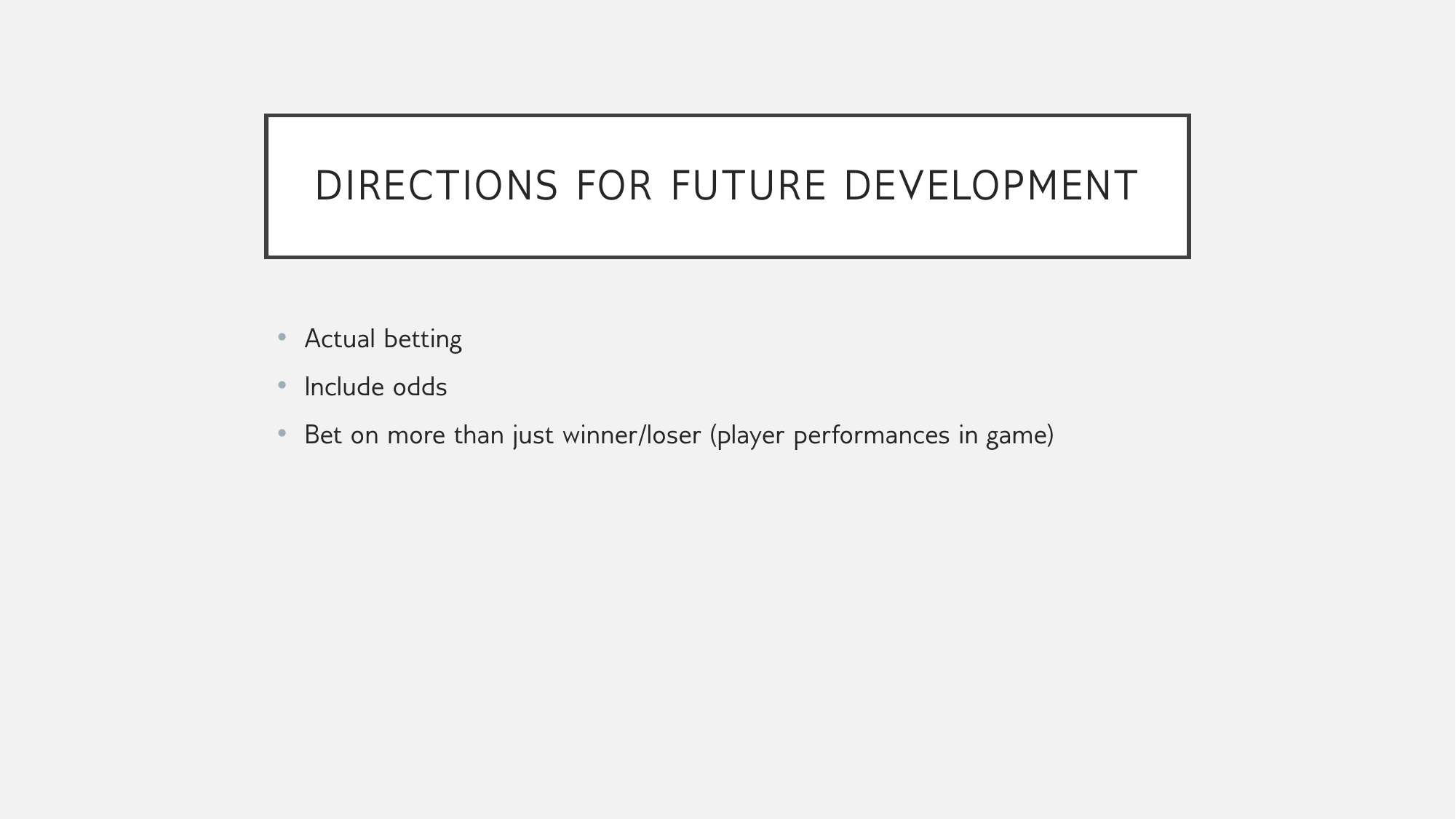

# DIRECTIONS FOR FUTURE DEVELOPMENT
Actual betting
Include odds
Bet on more than just winner/loser (player performances in game)